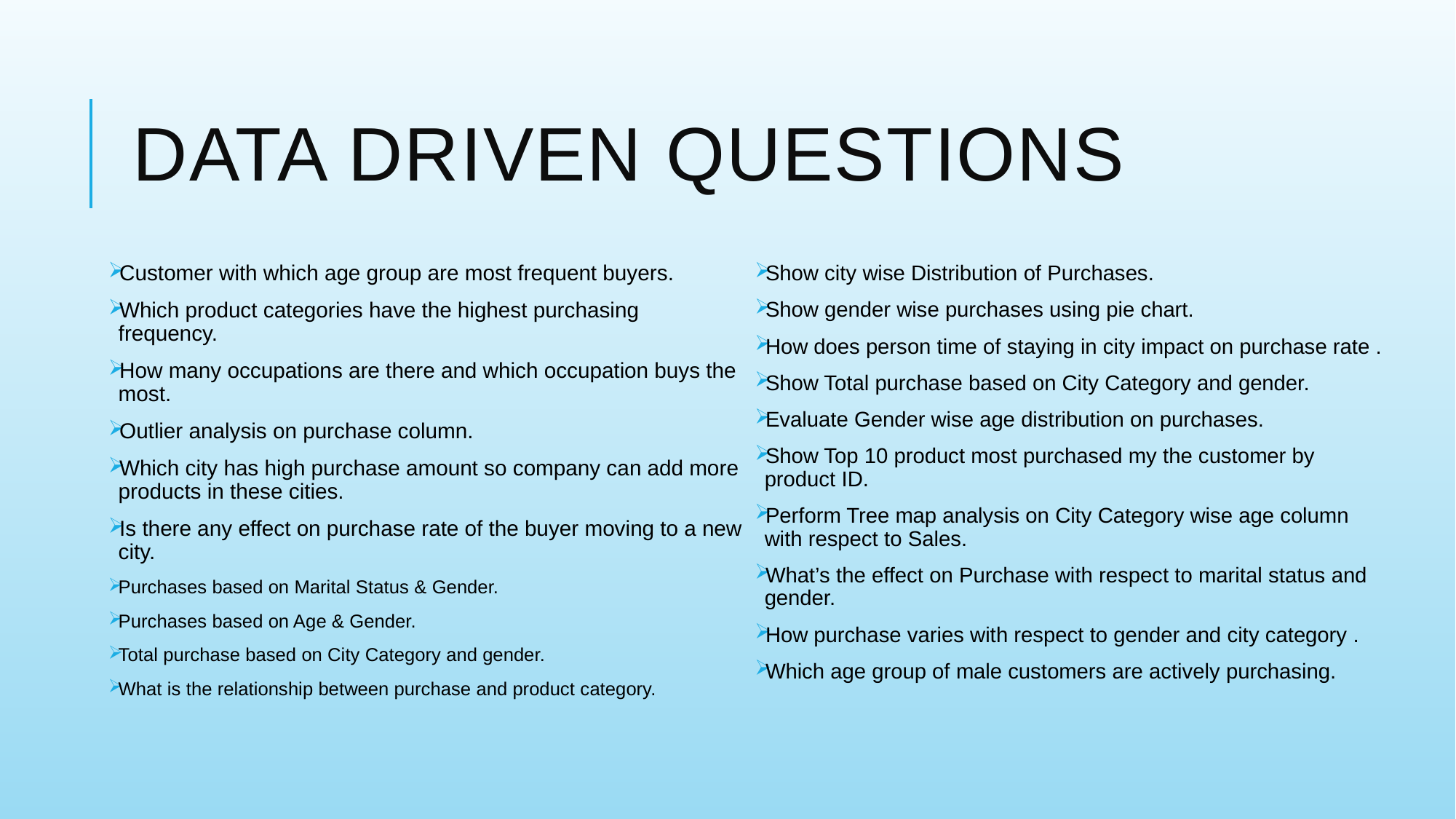

# Data driven questions
Customer with which age group are most frequent buyers.
Which product categories have the highest purchasing frequency.
How many occupations are there and which occupation buys the most.
Outlier analysis on purchase column.
Which city has high purchase amount so company can add more products in these cities.
Is there any effect on purchase rate of the buyer moving to a new city.
Purchases based on Marital Status & Gender.
Purchases based on Age & Gender.
Total purchase based on City Category and gender.
What is the relationship between purchase and product category.

Show city wise Distribution of Purchases.
Show gender wise purchases using pie chart.
How does person time of staying in city impact on purchase rate .
Show Total purchase based on City Category and gender.
Evaluate Gender wise age distribution on purchases.
Show Top 10 product most purchased my the customer by product ID.
Perform Tree map analysis on City Category wise age column with respect to Sales.
What’s the effect on Purchase with respect to marital status and gender.
How purchase varies with respect to gender and city category .
Which age group of male customers are actively purchasing.